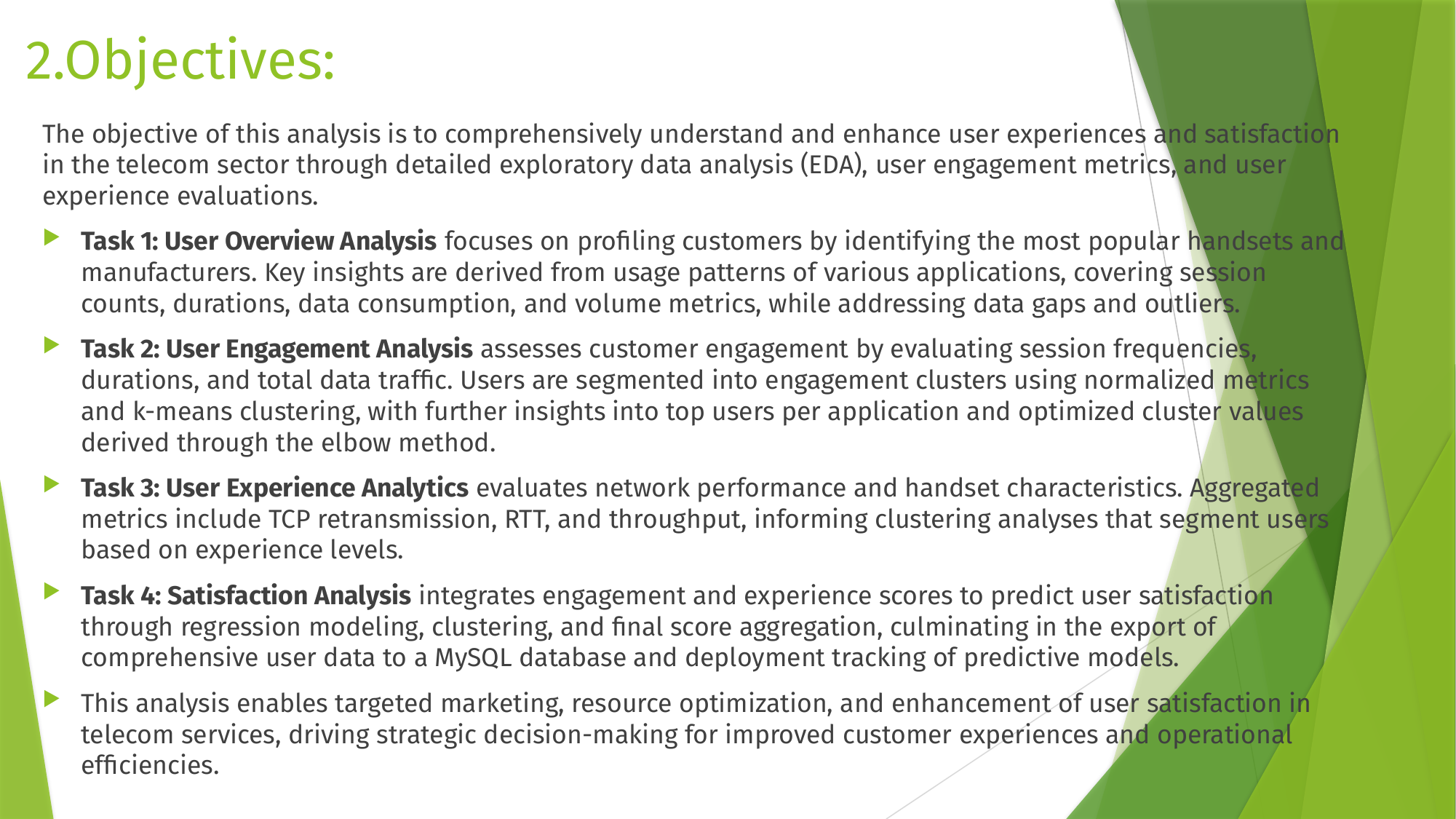

# 2.Objectives:
The objective of this analysis is to comprehensively understand and enhance user experiences and satisfaction in the telecom sector through detailed exploratory data analysis (EDA), user engagement metrics, and user experience evaluations.
Task 1: User Overview Analysis focuses on profiling customers by identifying the most popular handsets and manufacturers. Key insights are derived from usage patterns of various applications, covering session counts, durations, data consumption, and volume metrics, while addressing data gaps and outliers.
Task 2: User Engagement Analysis assesses customer engagement by evaluating session frequencies, durations, and total data traffic. Users are segmented into engagement clusters using normalized metrics and k-means clustering, with further insights into top users per application and optimized cluster values derived through the elbow method.
Task 3: User Experience Analytics evaluates network performance and handset characteristics. Aggregated metrics include TCP retransmission, RTT, and throughput, informing clustering analyses that segment users based on experience levels.
Task 4: Satisfaction Analysis integrates engagement and experience scores to predict user satisfaction through regression modeling, clustering, and final score aggregation, culminating in the export of comprehensive user data to a MySQL database and deployment tracking of predictive models.
This analysis enables targeted marketing, resource optimization, and enhancement of user satisfaction in telecom services, driving strategic decision-making for improved customer experiences and operational efficiencies.